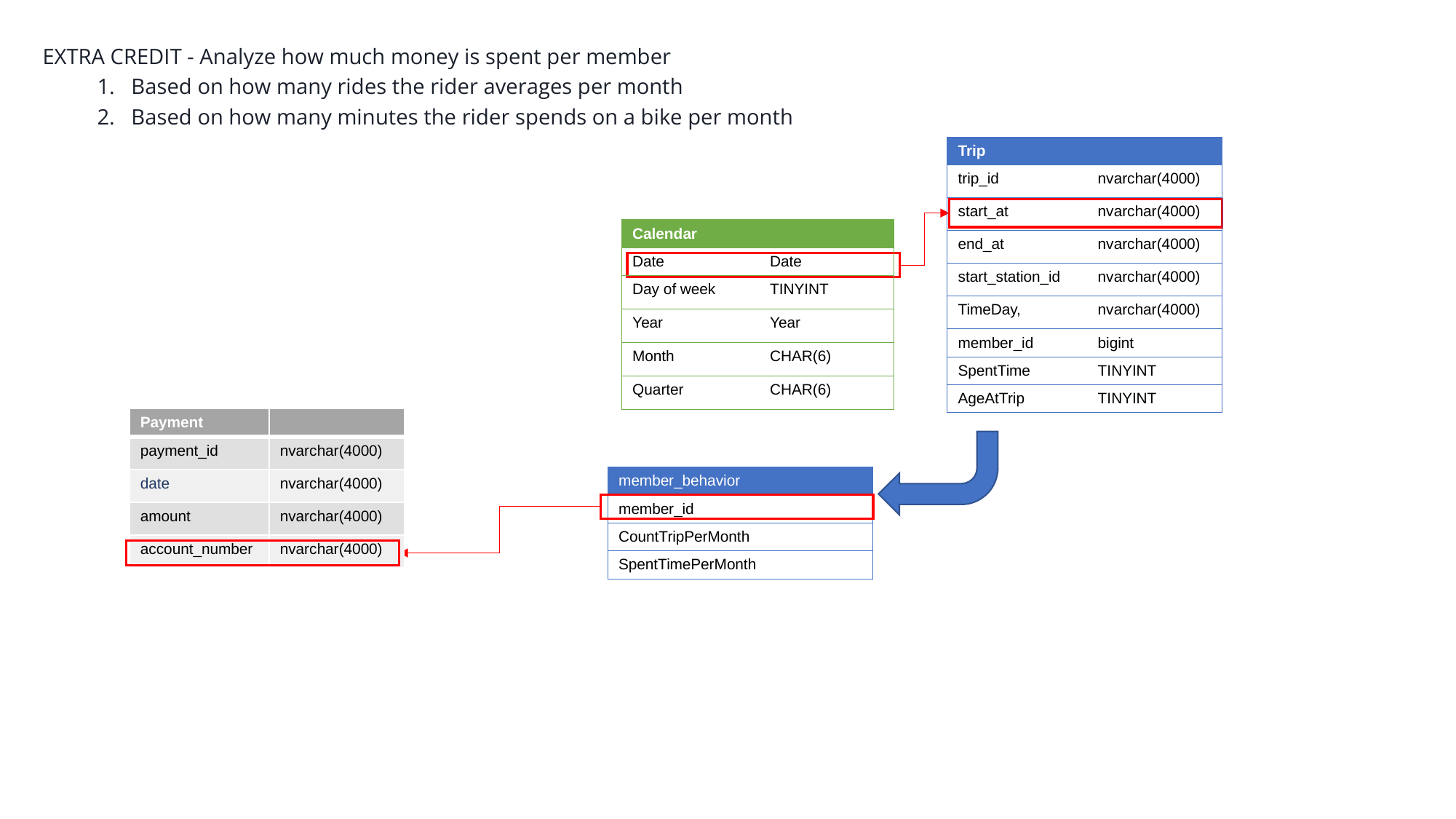

EXTRA CREDIT - Analyze how much money is spent per member
Based on how many rides the rider averages per month
Based on how many minutes the rider spends on a bike per month

| Trip |  |
| --- | --- |
| trip\_id | nvarchar(4000) |
| start\_at | nvarchar(4000) |
| end\_at | nvarchar(4000) |
| start\_station\_id | nvarchar(4000) |
| TimeDay, | nvarchar(4000) |
| member\_id | bigint |
| SpentTime | TINYINT |
| AgeAtTrip | TINYINT |

| Calendar |  |
| --- | --- |
| Date | Date |
| Day of week | TINYINT |
| Year | Year |
| Month | CHAR(6) |
| Quarter | CHAR(6) |

| Payment |  |
| --- | --- |
| payment\_id | nvarchar(4000) |
| date | nvarchar(4000) |
| amount | nvarchar(4000) |
| account\_number | nvarchar(4000) |

| member\_behavior |
| --- |
| member\_id |
| CountTripPerMonth |
| SpentTimePerMonth |